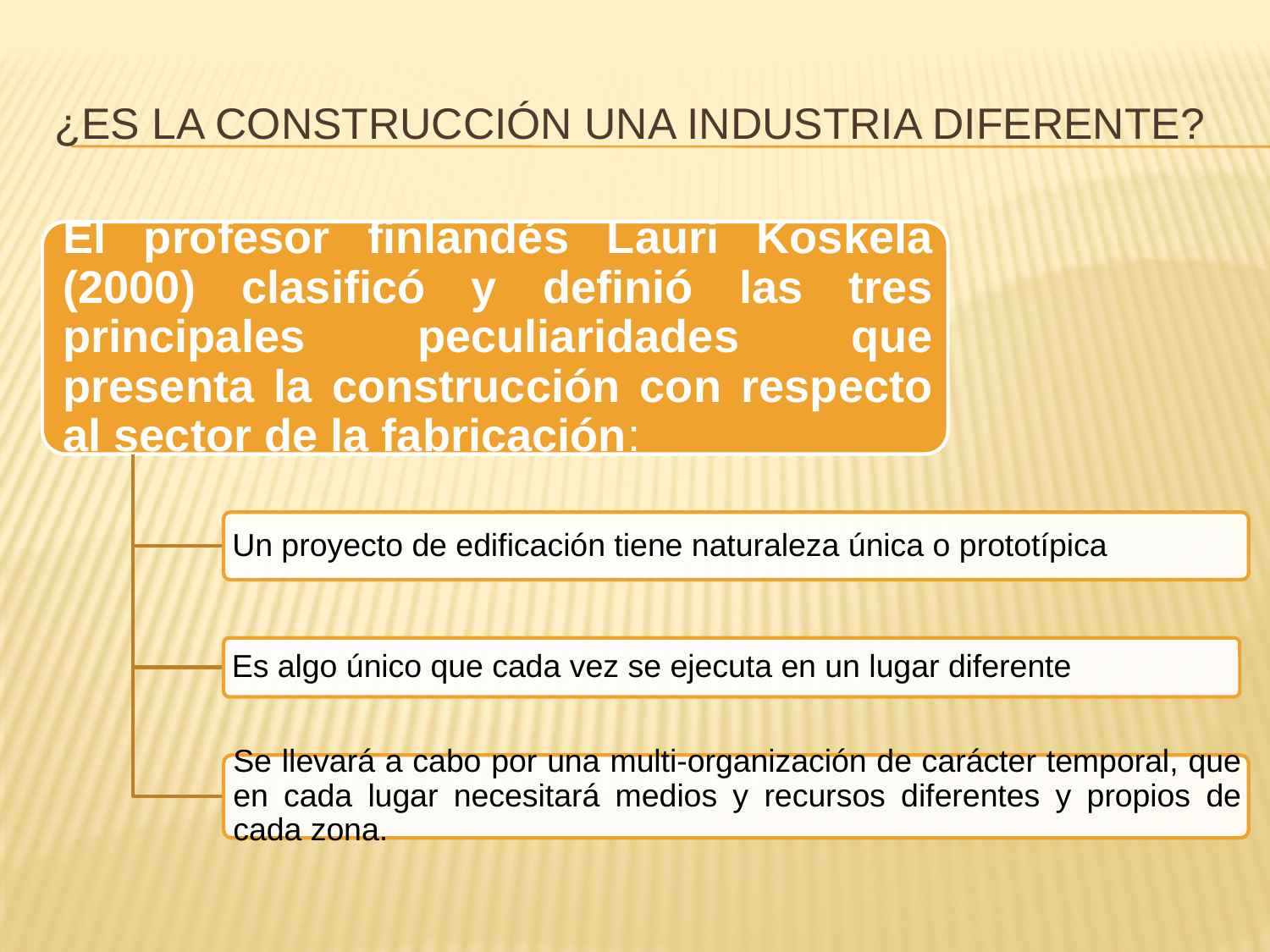

# ¿Es la construcción una industria diferente?
El profesor finlandés Lauri Koskela (2000) clasificó y definió las tres principales peculiaridades que presenta la construcción con respecto al sector de la fabricación:
Un proyecto de edificación tiene naturaleza única o prototípica
Es algo único que cada vez se ejecuta en un lugar diferente
Se llevará a cabo por una multi-organización de carácter temporal, que en cada lugar necesitará medios y recursos diferentes y propios de cada zona.